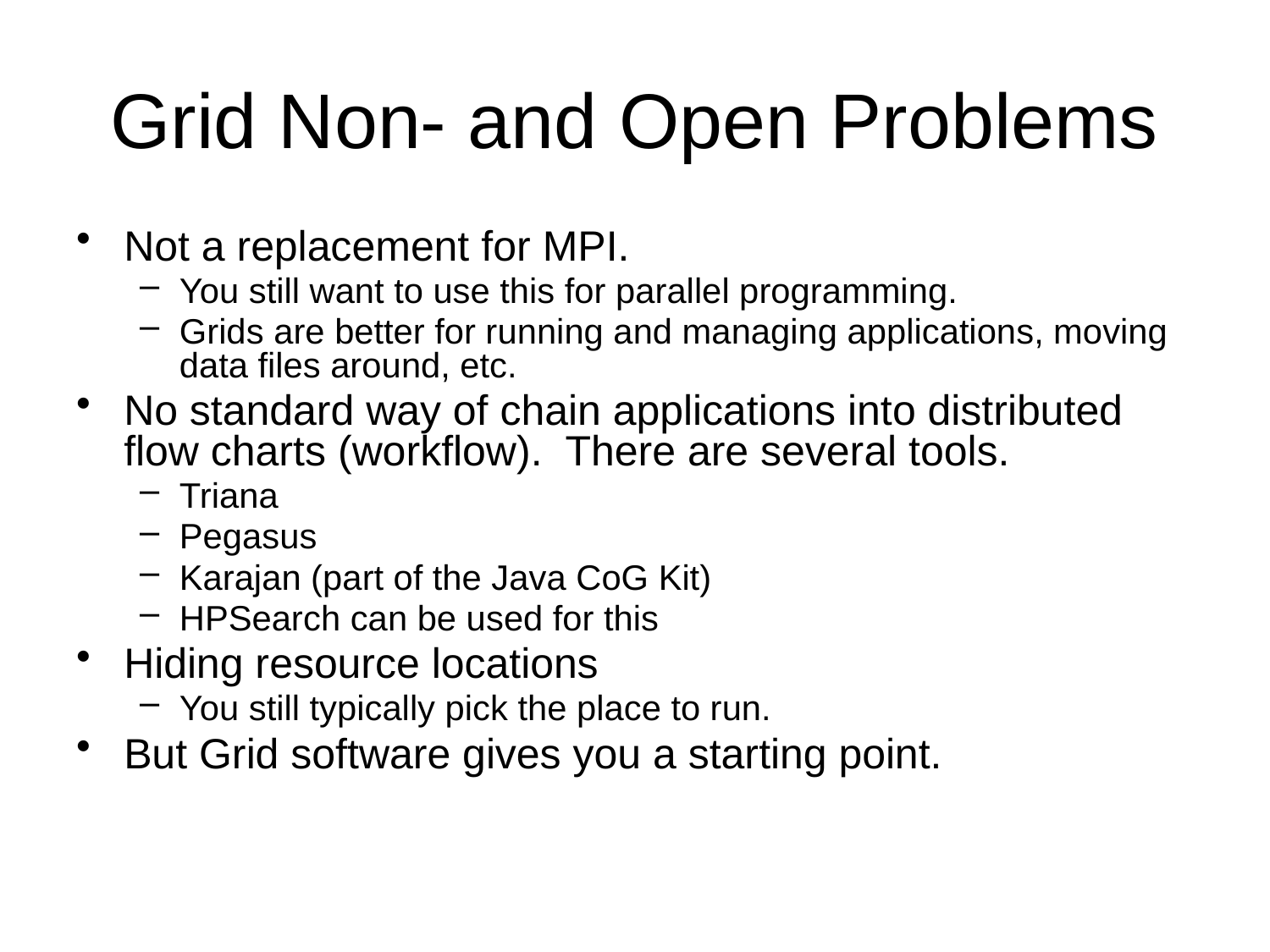

# Grid Non- and Open Problems
Not a replacement for MPI.
You still want to use this for parallel programming.
Grids are better for running and managing applications, moving data files around, etc.
No standard way of chain applications into distributed flow charts (workflow).  There are several tools.
Triana
Pegasus
Karajan (part of the Java CoG Kit)
HPSearch can be used for this
Hiding resource locations
You still typically pick the place to run.
But Grid software gives you a starting point.